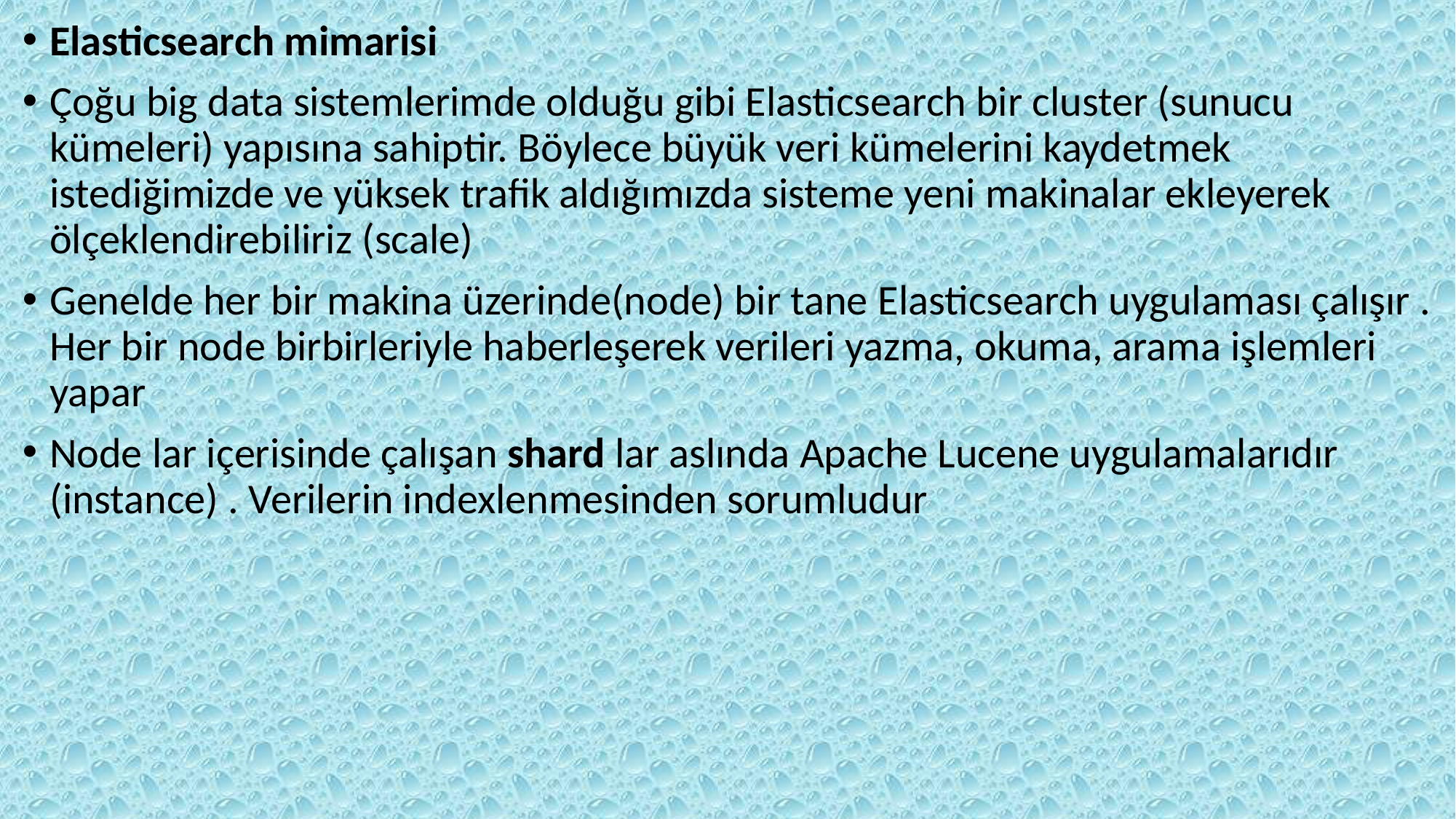

Elasticsearch mimarisi
Çoğu big data sistemlerimde olduğu gibi Elasticsearch bir cluster (sunucu kümeleri) yapısına sahiptir. Böylece büyük veri kümelerini kaydetmek istediğimizde ve yüksek trafik aldığımızda sisteme yeni makinalar ekleyerek ölçeklendirebiliriz (scale)
Genelde her bir makina üzerinde(node) bir tane Elasticsearch uygulaması çalışır . Her bir node birbirleriyle haberleşerek verileri yazma, okuma, arama işlemleri yapar
Node lar içerisinde çalışan shard lar aslında Apache Lucene uygulamalarıdır (instance) . Verilerin indexlenmesinden sorumludur